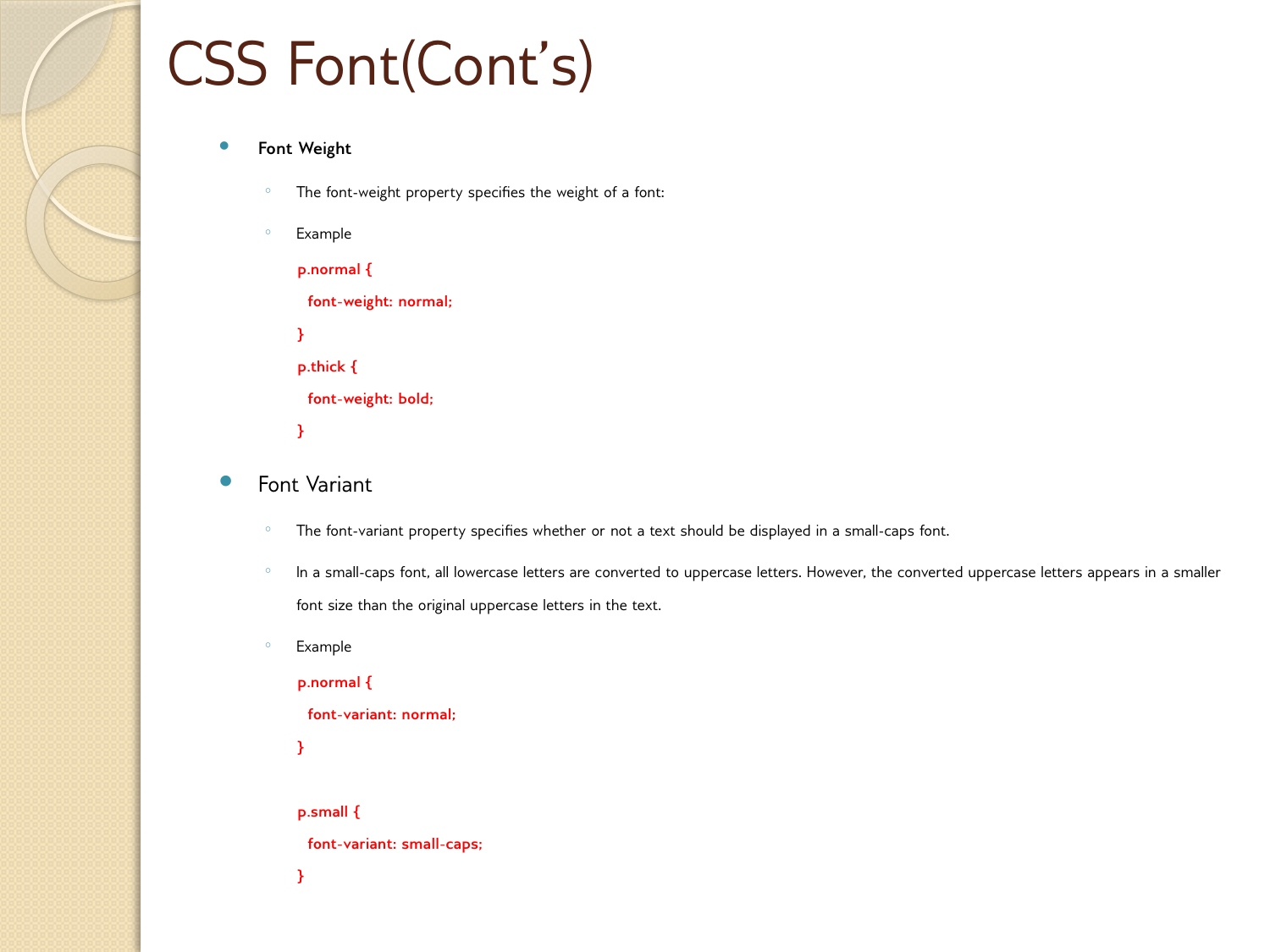

# CSS Font(Cont’s)
Font Weight
The font-weight property specifies the weight of a font:
Example
p.normal {
  font-weight: normal;
}
p.thick {
  font-weight: bold;
}
Font Variant
The font-variant property specifies whether or not a text should be displayed in a small-caps font.
In a small-caps font, all lowercase letters are converted to uppercase letters. However, the converted uppercase letters appears in a smaller font size than the original uppercase letters in the text.
Example
p.normal {
  font-variant: normal;
}
p.small {
  font-variant: small-caps;
}